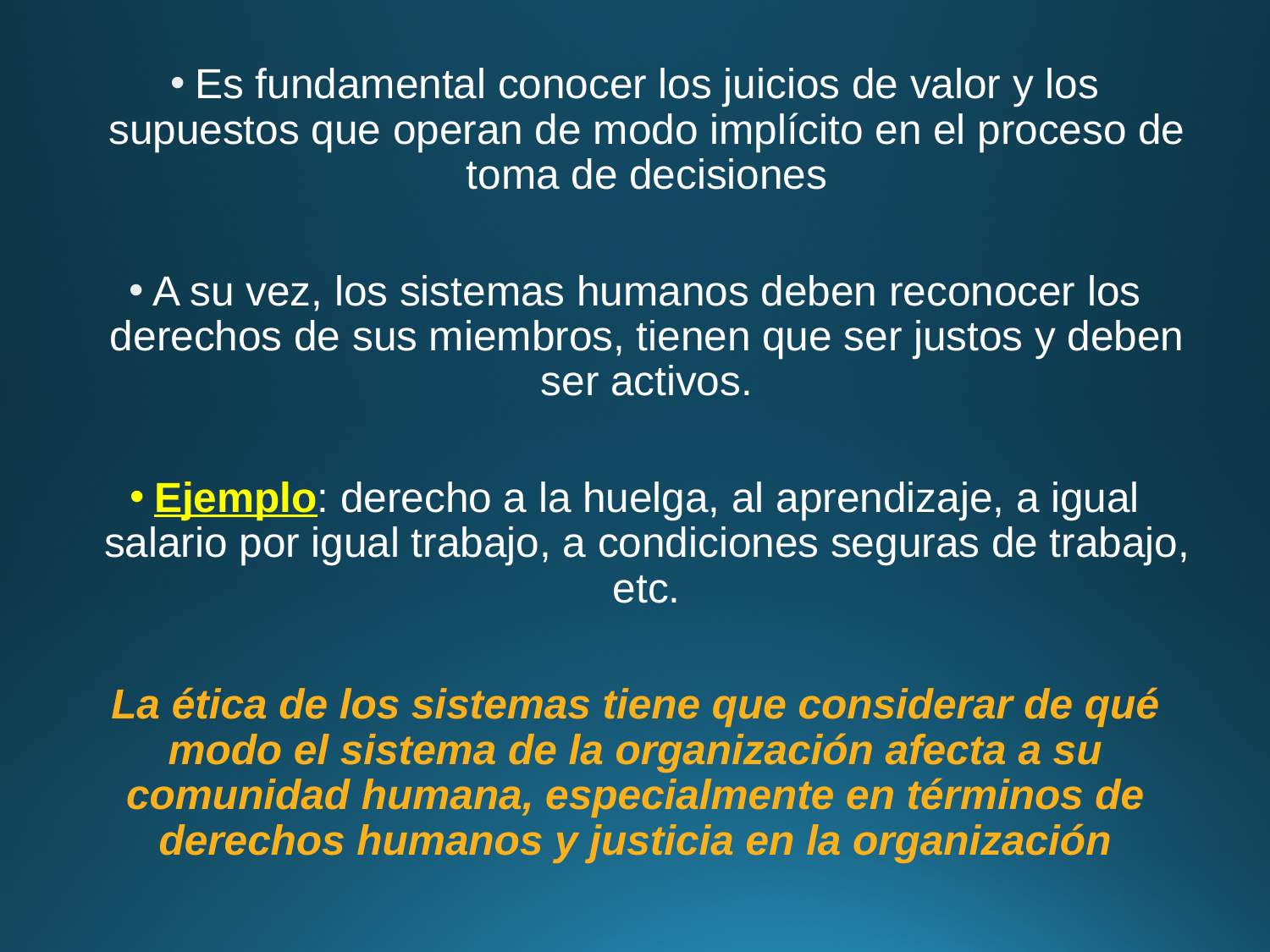

Es fundamental conocer los juicios de valor y los supuestos que operan de modo implícito en el proceso de toma de decisiones

A su vez, los sistemas humanos deben reconocer los derechos de sus miembros, tienen que ser justos y deben ser activos.

Ejemplo: derecho a la huelga, al aprendizaje, a igual salario por igual trabajo, a condiciones seguras de trabajo, etc.

La ética de los sistemas tiene que considerar de qué modo el sistema de la organización afecta a su comunidad humana, especialmente en términos de derechos humanos y justicia en la organización